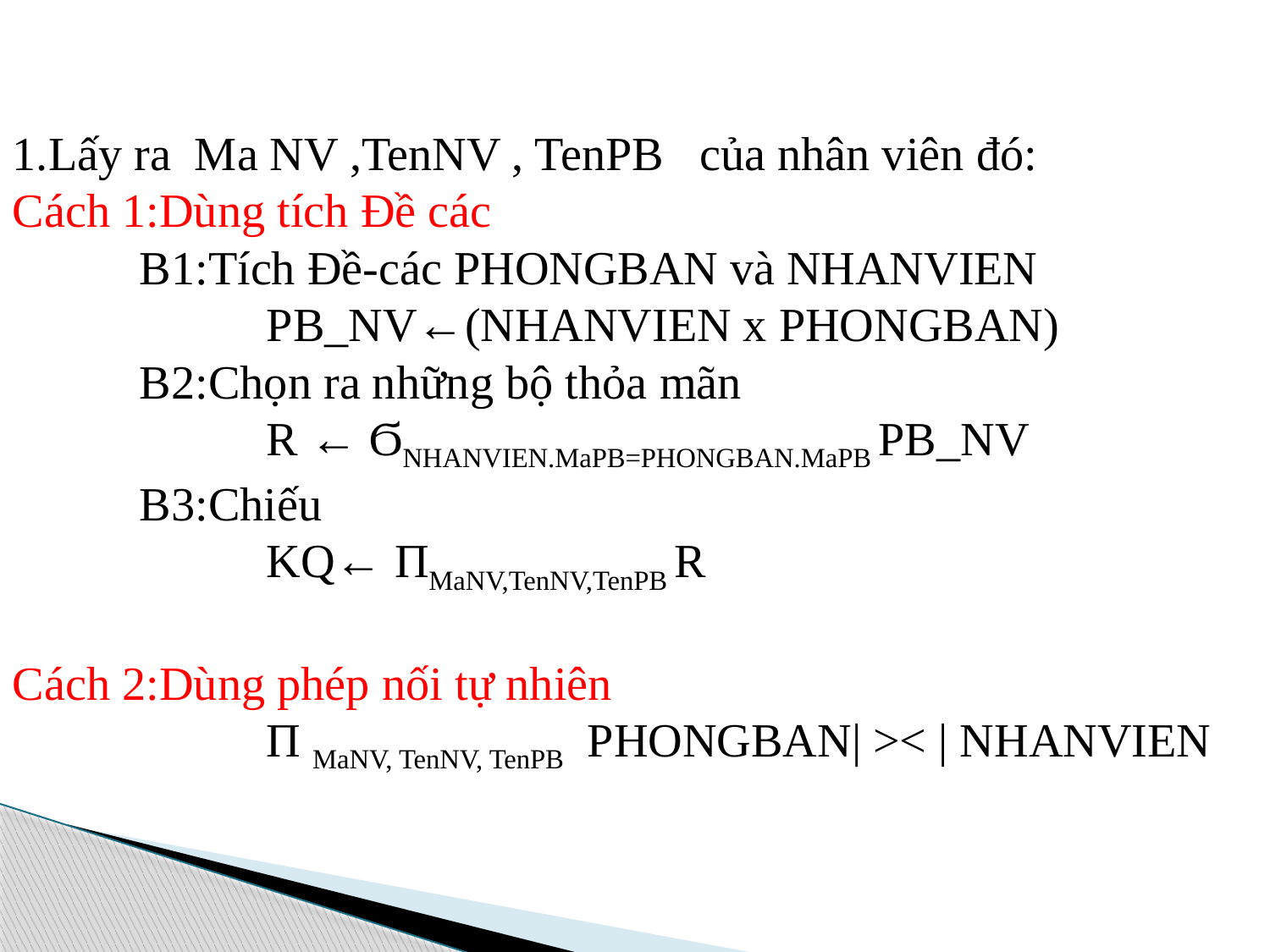

1.Lấy ra  Ma NV ,TenNV , TenPB   của nhân viên đó:
Cách 1:Dùng tích Đề các
	B1:Tích Đề-các PHONGBAN và NHANVIEN
		PB_NV←(NHANVIEN x PHONGBAN)
	B2:Chọn ra những bộ thỏa mãn
		R ← ϬNHANVIEN.MaPB=PHONGBAN.MaPB PB_NV
	B3:Chiếu
		KQ← ΠMaNV,TenNV,TenPB R

Cách 2:Dùng phép nối tự nhiên
		Π MaNV, TenNV, TenPB  PHONGBAN| >< | NHANVIEN